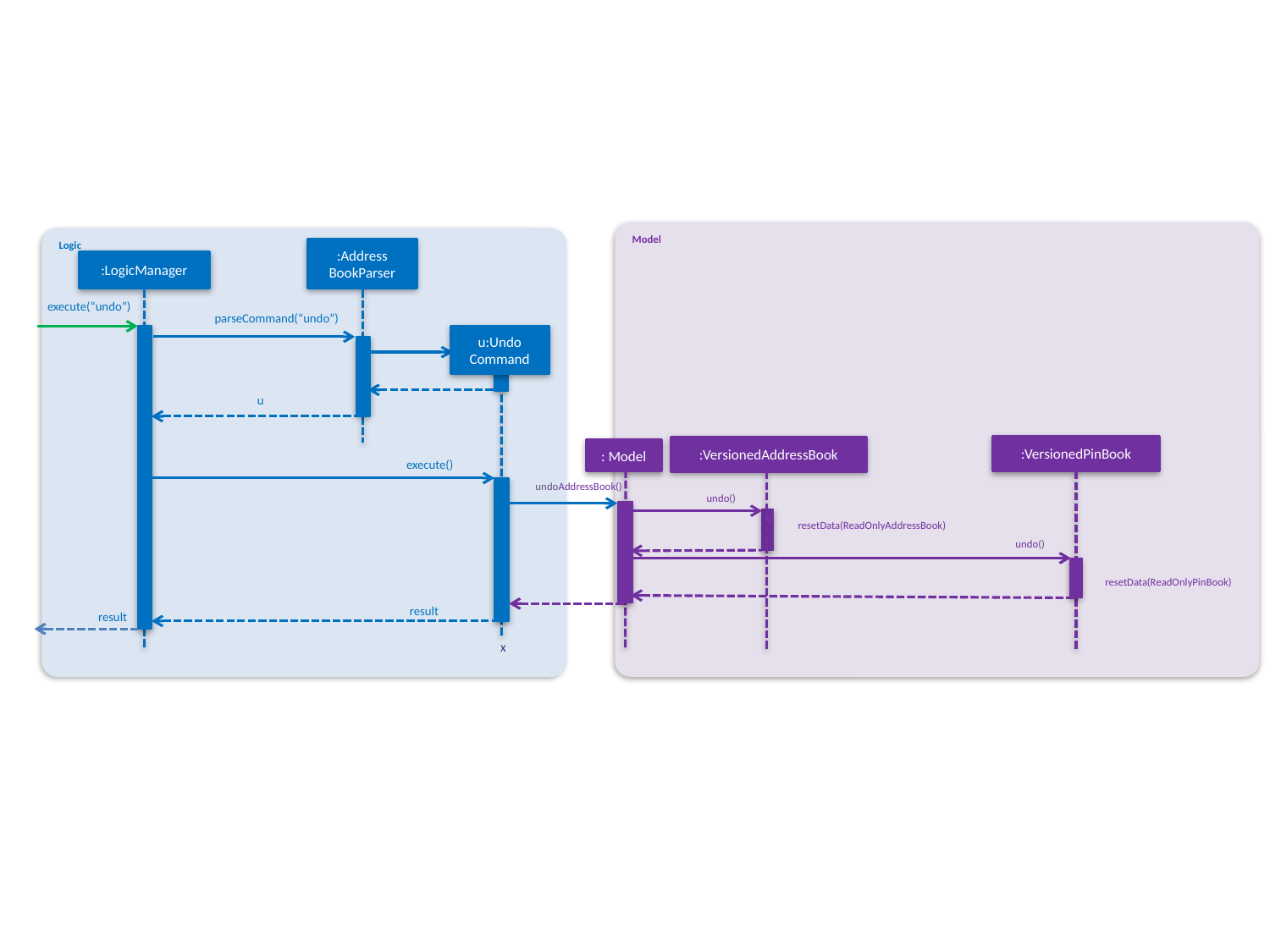

Model
Logic
:Address
BookParser
:LogicManager
execute(“undo”)
parseCommand(“undo”)

u:Undo
Command

u
:VersionedPinBook
:VersionedAddressBook
: Model
execute()

undoAddressBook()
undo()

resetData(ReadOnlyAddressBook)
undo()

resetData(ReadOnlyPinBook)
result
result
X